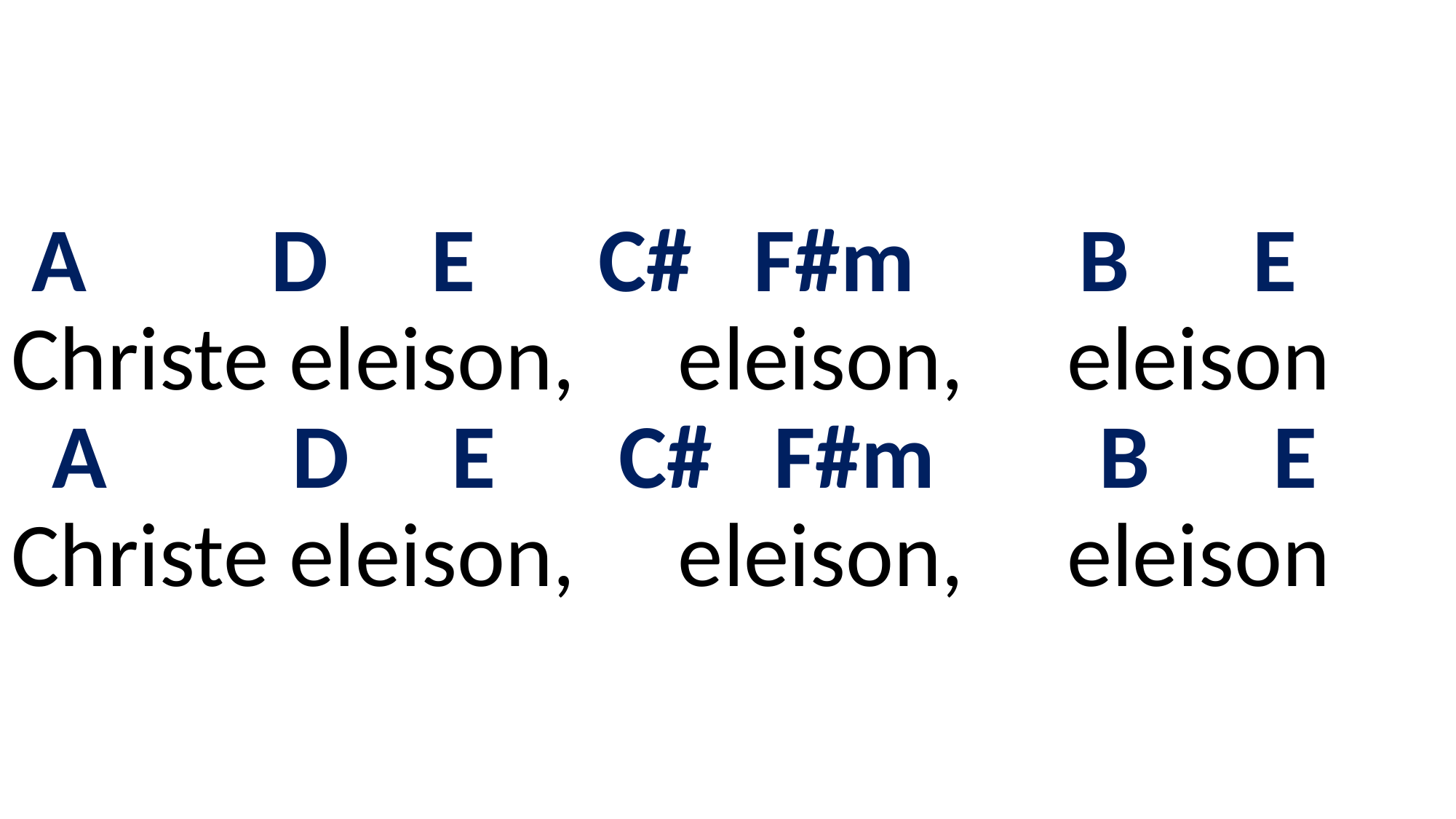

# A         D     E      C#   F#m        B      E Christe eleison,     eleison,     eleison A         D     E      C#   F#m        B      E Christe eleison,     eleison,     eleison